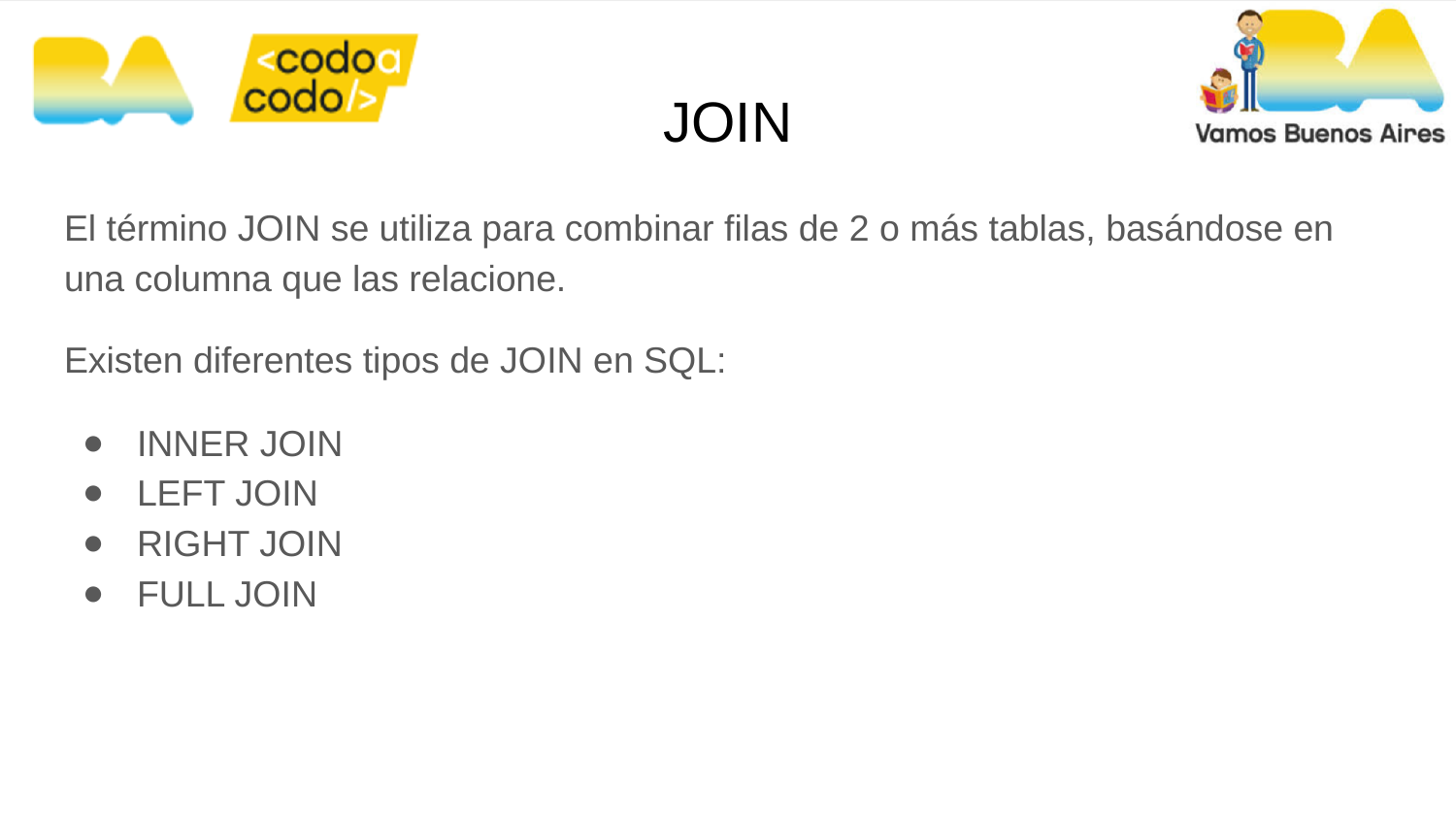

# JOIN
El término JOIN se utiliza para combinar filas de 2 o más tablas, basándose en una columna que las relacione.
Existen diferentes tipos de JOIN en SQL:
INNER JOIN
LEFT JOIN
RIGHT JOIN
FULL JOIN